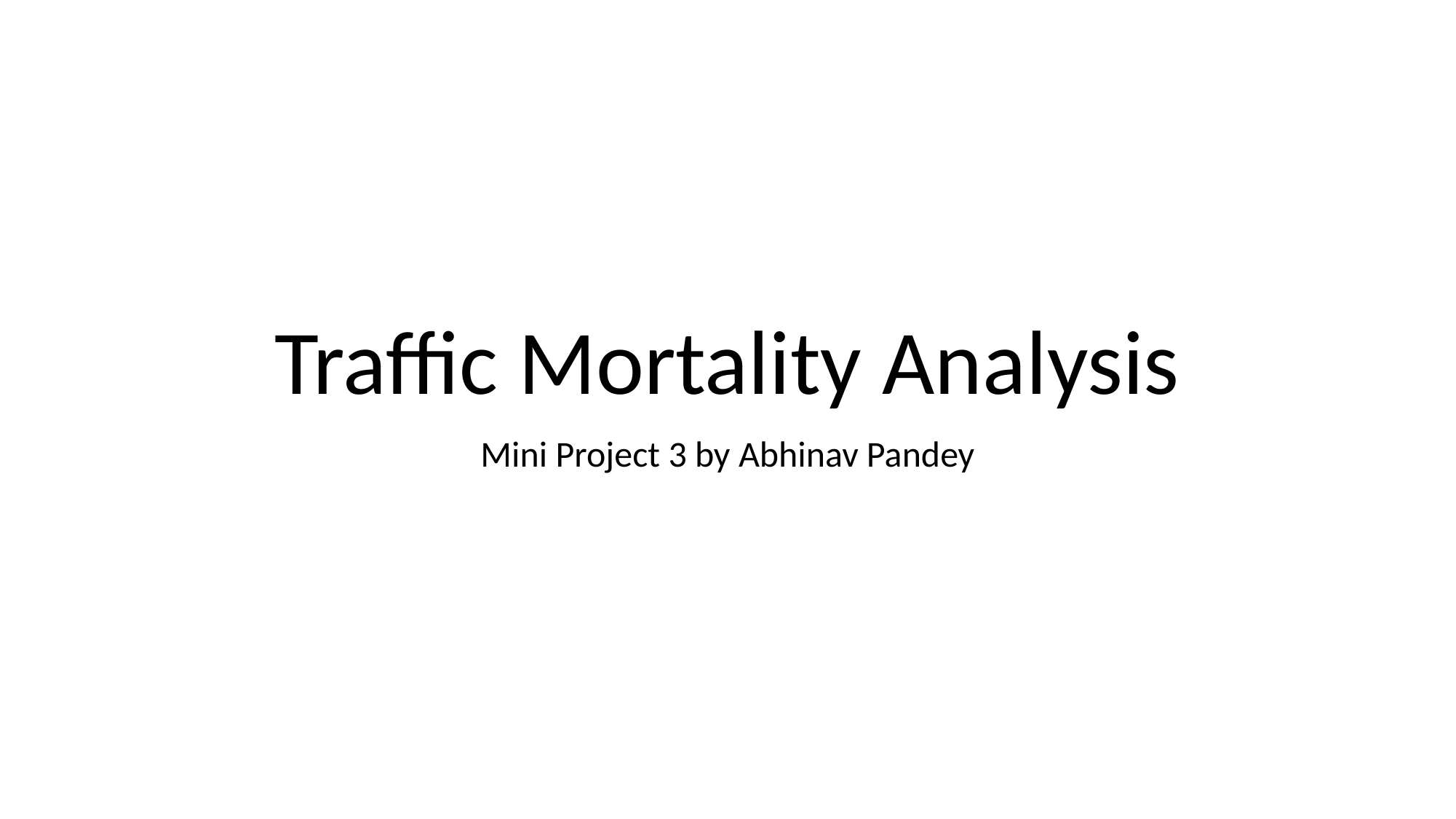

# Traffic Mortality Analysis
Mini Project 3 by Abhinav Pandey